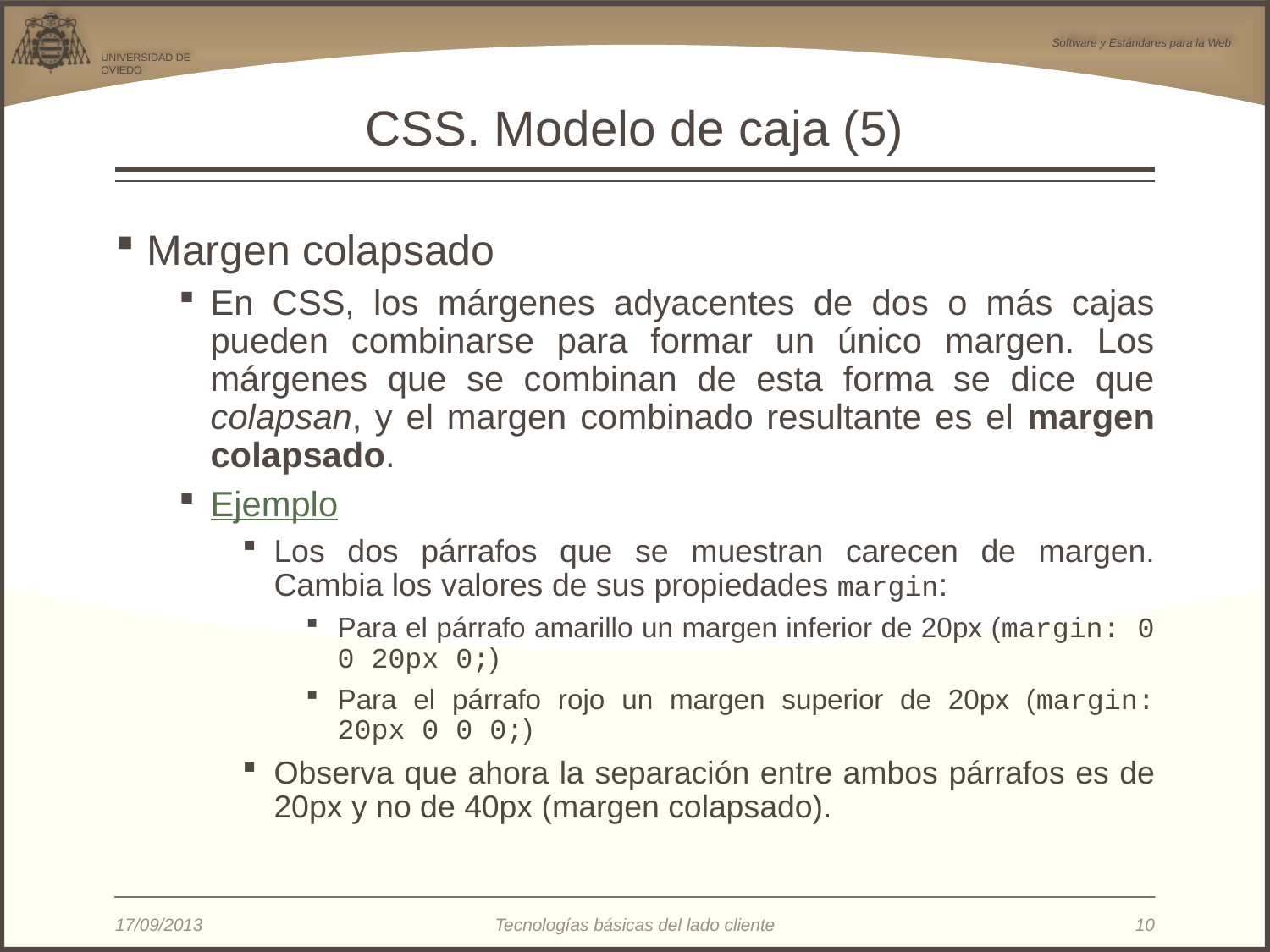

# CSS. Modelo de caja (5)
Margen colapsado
En CSS, los márgenes adyacentes de dos o más cajas pueden combinarse para formar un único margen. Los márgenes que se combinan de esta forma se dice que colapsan, y el margen combinado resultante es el margen colapsado.
Ejemplo
Los dos párrafos que se muestran carecen de margen. Cambia los valores de sus propiedades margin:
Para el párrafo amarillo un margen inferior de 20px (margin: 0 0 20px 0;)
Para el párrafo rojo un margen superior de 20px (margin: 20px 0 0 0;)
Observa que ahora la separación entre ambos párrafos es de 20px y no de 40px (margen colapsado).
Tecnologías básicas del lado cliente
17/09/2013
10